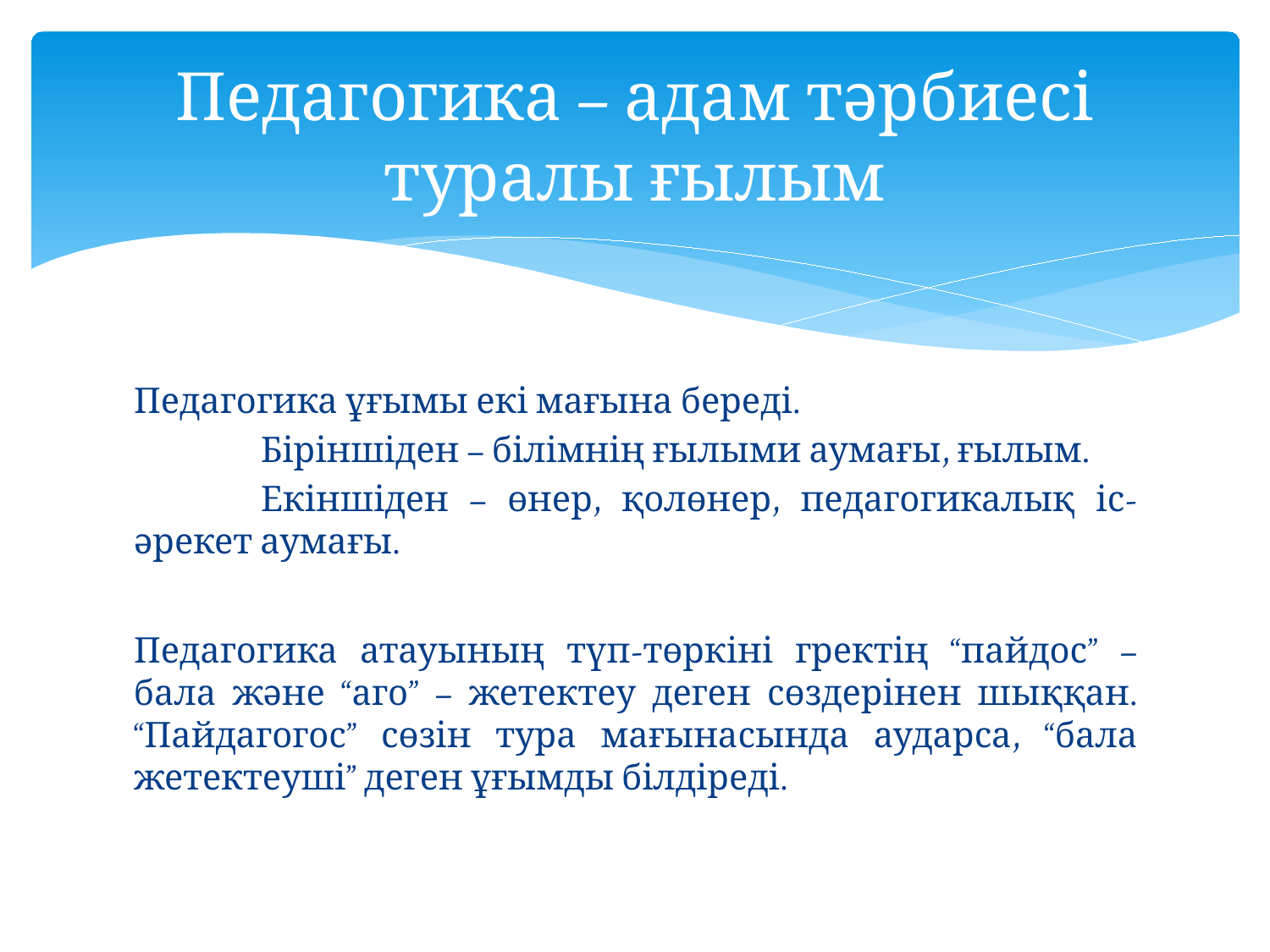

# Педагогика – адам тәрбиесі туралы ғылым
Педагогика ұғымы екі мағына береді.
	Біріншіден – білімнің ғылыми аумағы, ғылым.
	Екіншіден – өнер, қолөнер, педагогикалық іс-әрекет аумағы.

Педагогика атауының түп-төркіні гректің “пайдос” – бала және “аго” – жетектеу деген сөздерінен шыққан. “Пайдагогос” сөзін тура мағынасында аударса, “бала жетектеуші” деген ұғымды білдіреді.